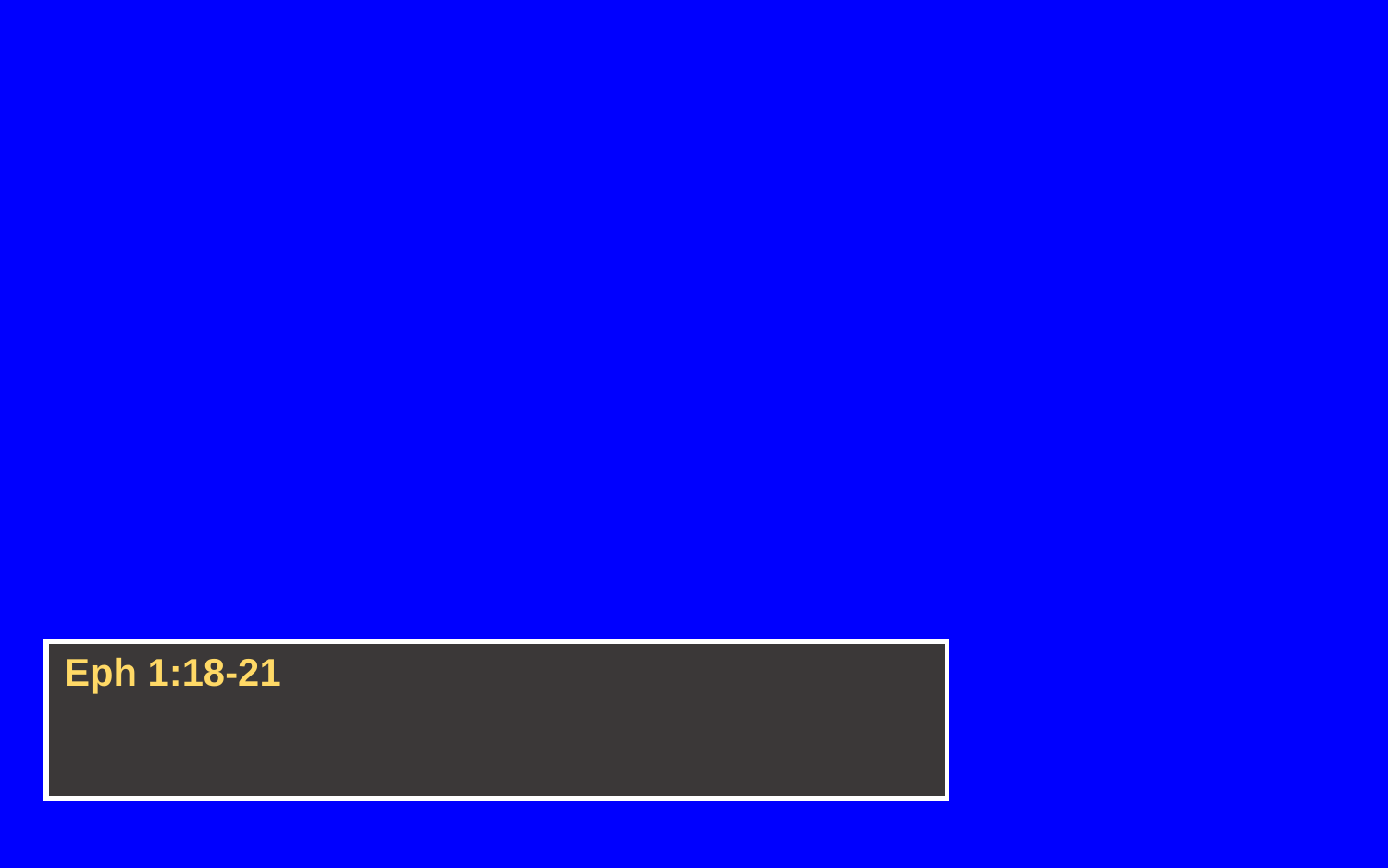

Eph 1:18-21
.. but also in that which is to come: